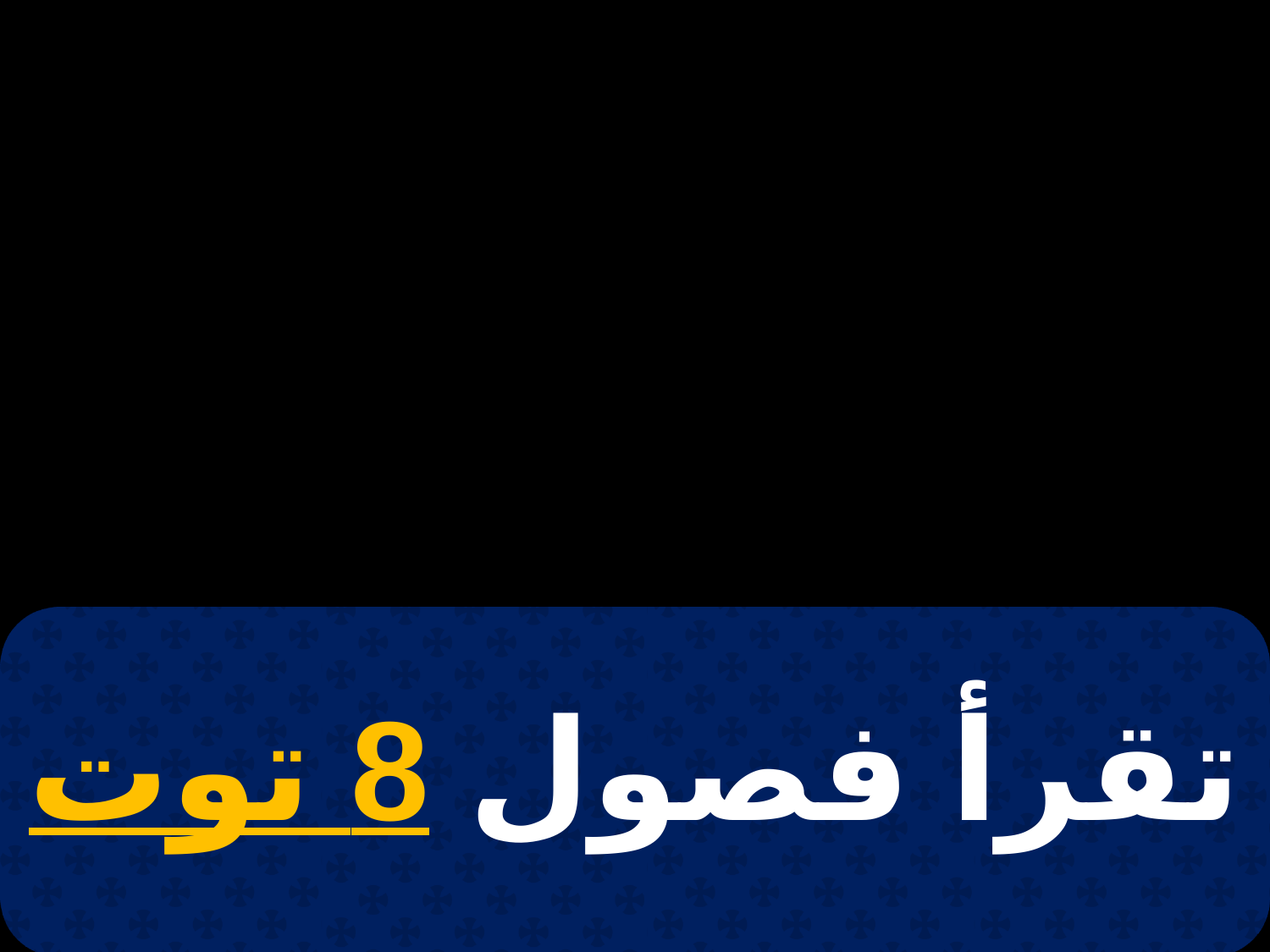

# 5 برموده
تقرأ فصول 8 توت